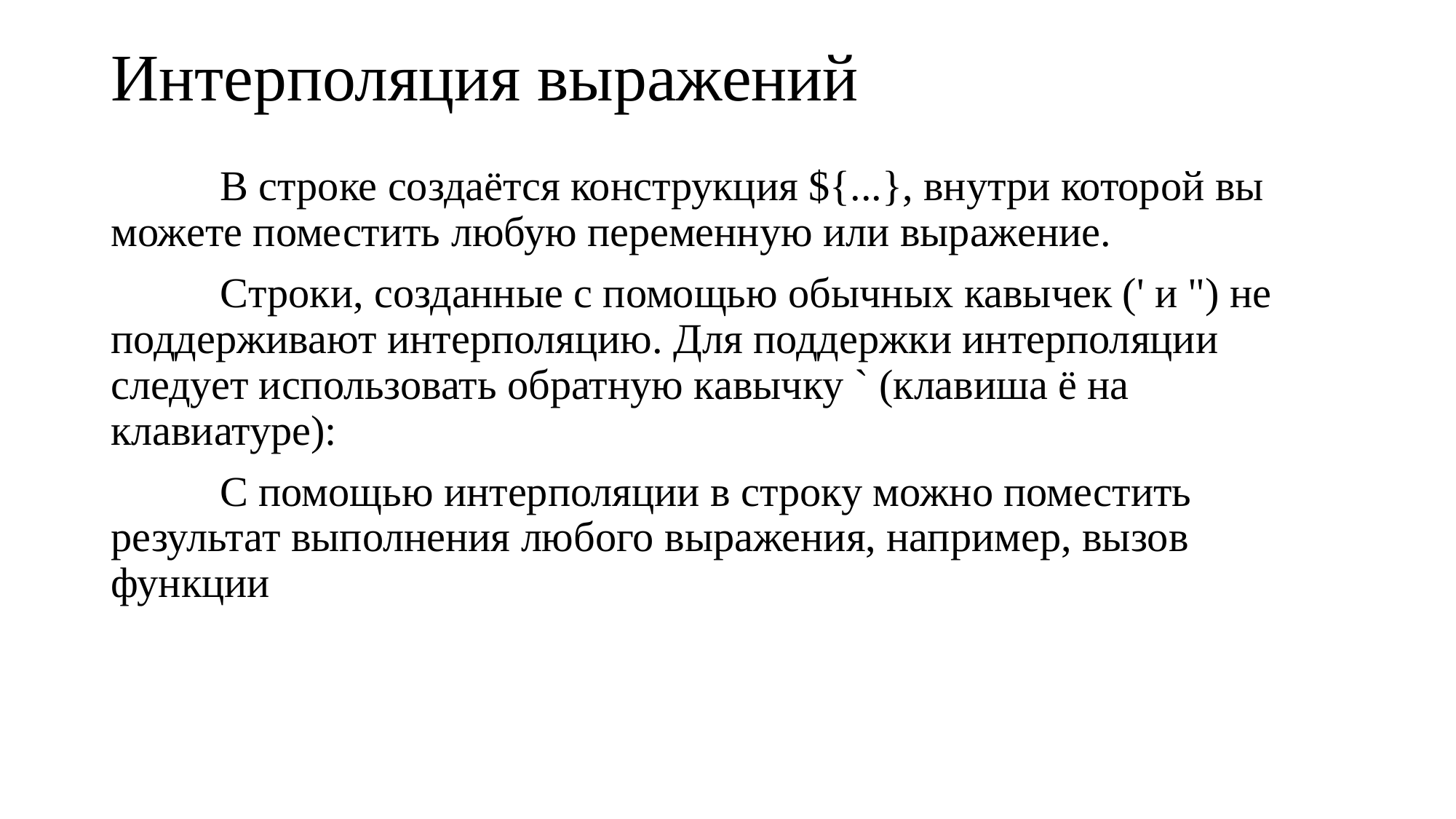

# Интерполяция выражений
	В строке создаётся конструкция ${...}, внутри которой вы можете поместить любую переменную или выражение.
	Cтроки, созданные с помощью обычных кавычек (' и ") не поддерживают интерполяцию. Для поддержки интерполяции следует использовать обратную кавычку ` (клавиша ё на клавиатуре):
	С помощью интерполяции в строку можно поместить результат выполнения любого выражения, например, вызов функции